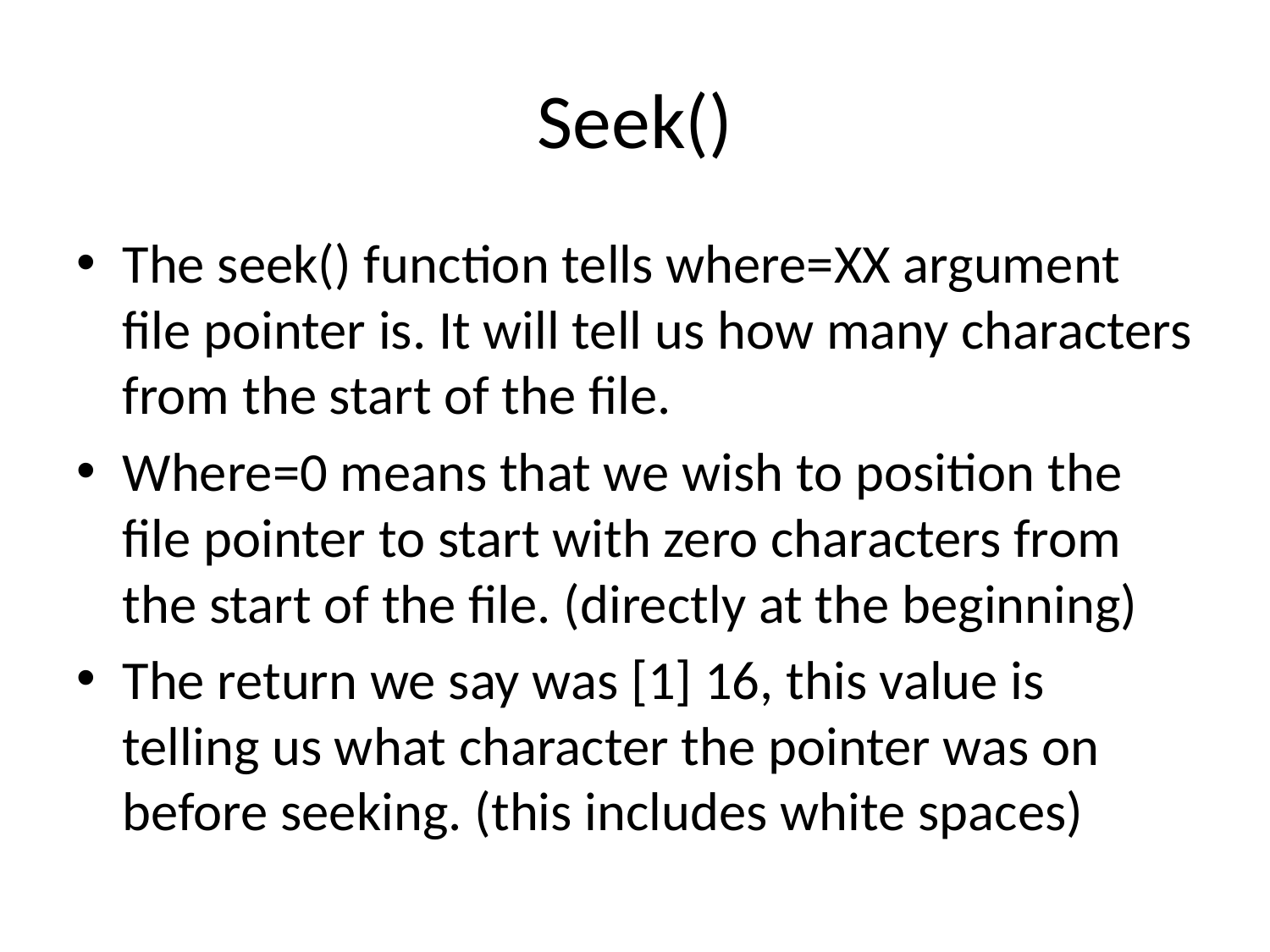

# Seek()
The seek() function tells where=XX argument file pointer is. It will tell us how many characters from the start of the file.
Where=0 means that we wish to position the file pointer to start with zero characters from the start of the file. (directly at the beginning)
The return we say was [1] 16, this value is telling us what character the pointer was on before seeking. (this includes white spaces)